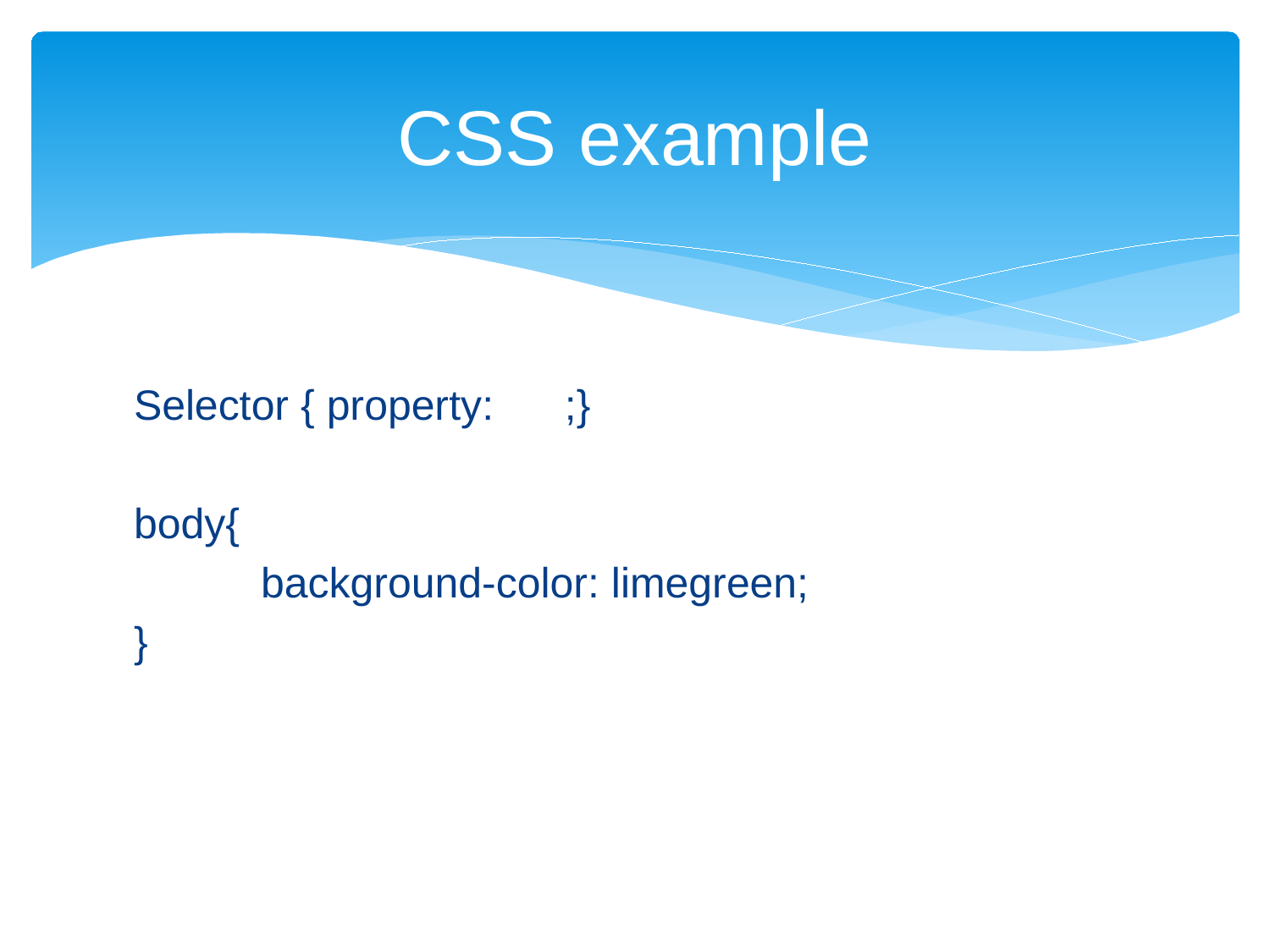

# CSS example
Selector { property:      ;}

body{
	background-color: limegreen;
}